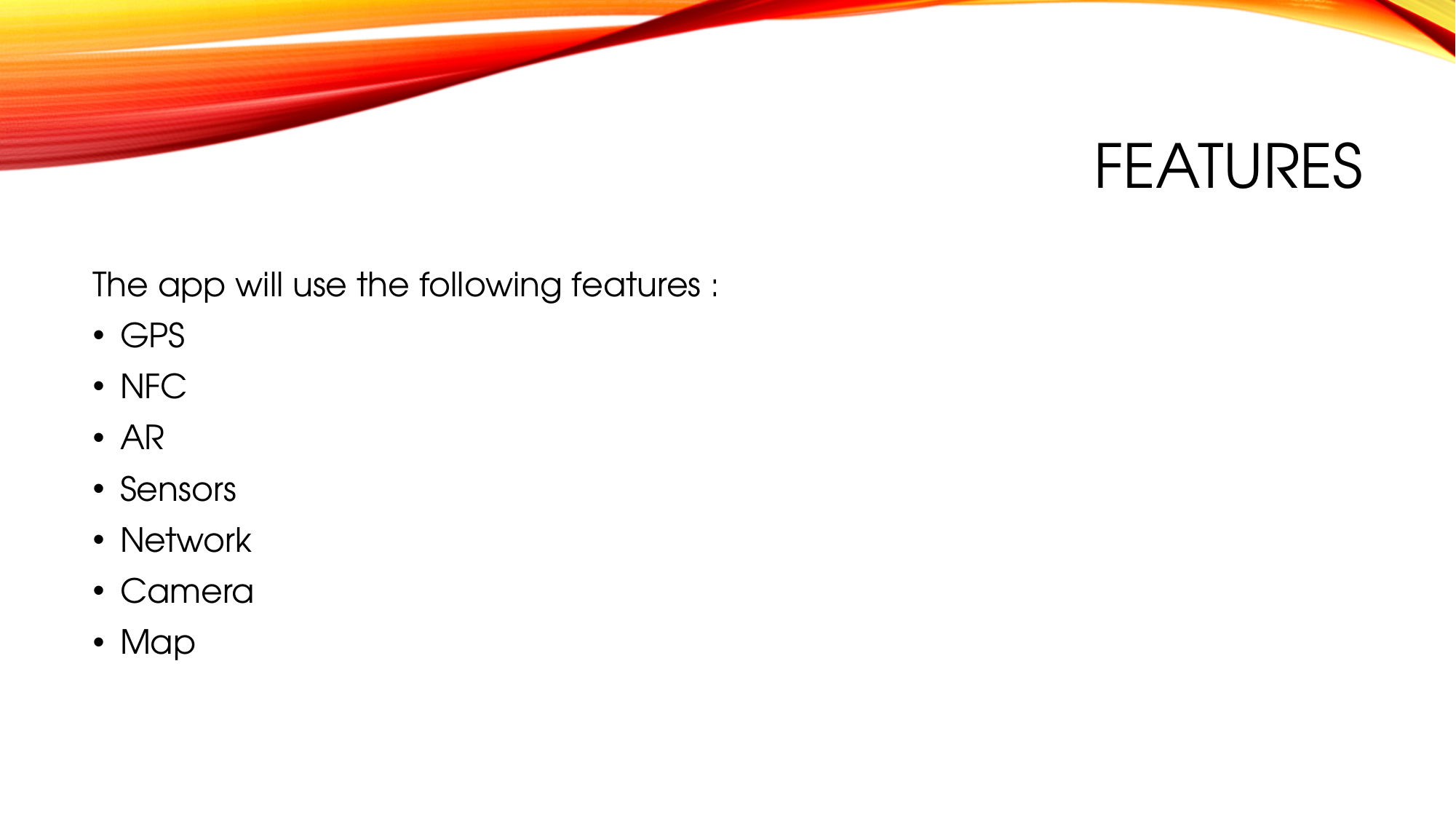

# Features
The app will use the following features :
GPS
NFC
AR
Sensors
Network
Camera
Map